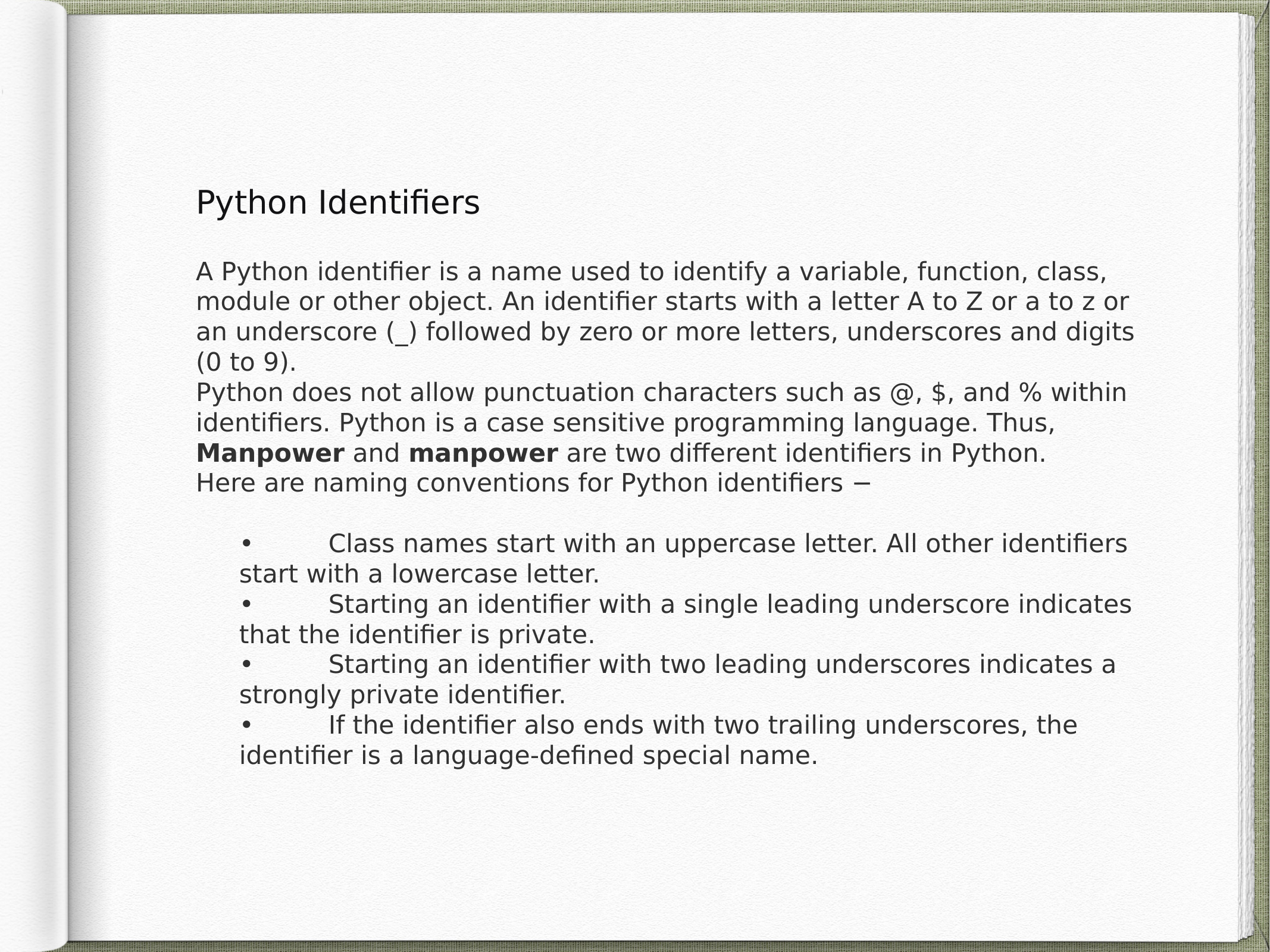

Python Identifiers

A Python identifier is a name used to identify a variable, function, class, module or other object. An identifier starts with a letter A to Z or a to z or an underscore (_) followed by zero or more letters, underscores and digits (0 to 9).
Python does not allow punctuation characters such as @, $, and % within identifiers. Python is a case sensitive programming language. Thus, Manpower and manpower are two different identifiers in Python.
Here are naming conventions for Python identifiers −

	•	Class names start with an uppercase letter. All other identifiers start with a lowercase letter.
	•	Starting an identifier with a single leading underscore indicates that the identifier is private.
	•	Starting an identifier with two leading underscores indicates a strongly private identifier.
	•	If the identifier also ends with two trailing underscores, the identifier is a language-defined special name.